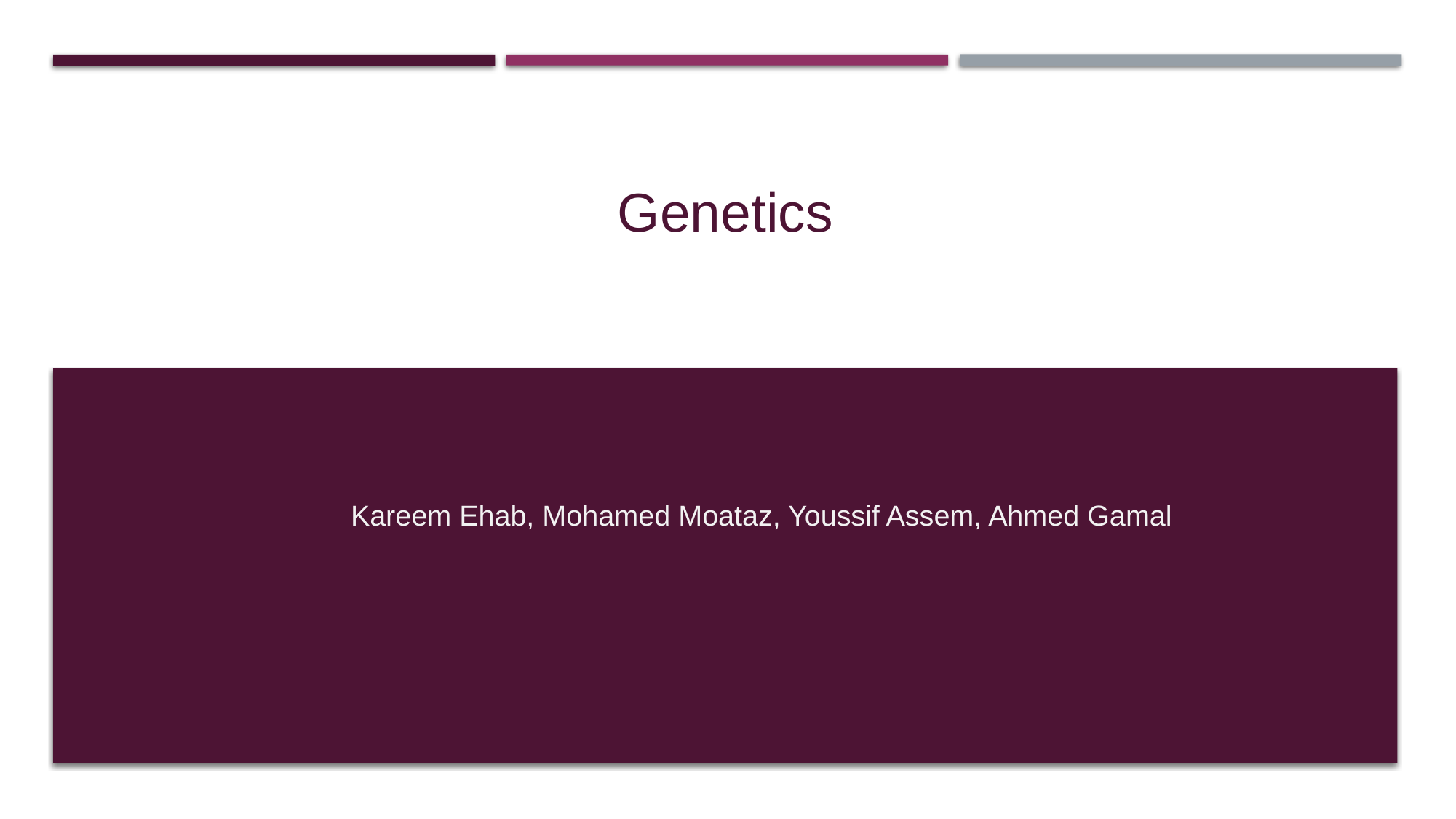

Genetics
Kareem Ehab, Mohamed Moataz, Youssif Assem, Ahmed Gamal